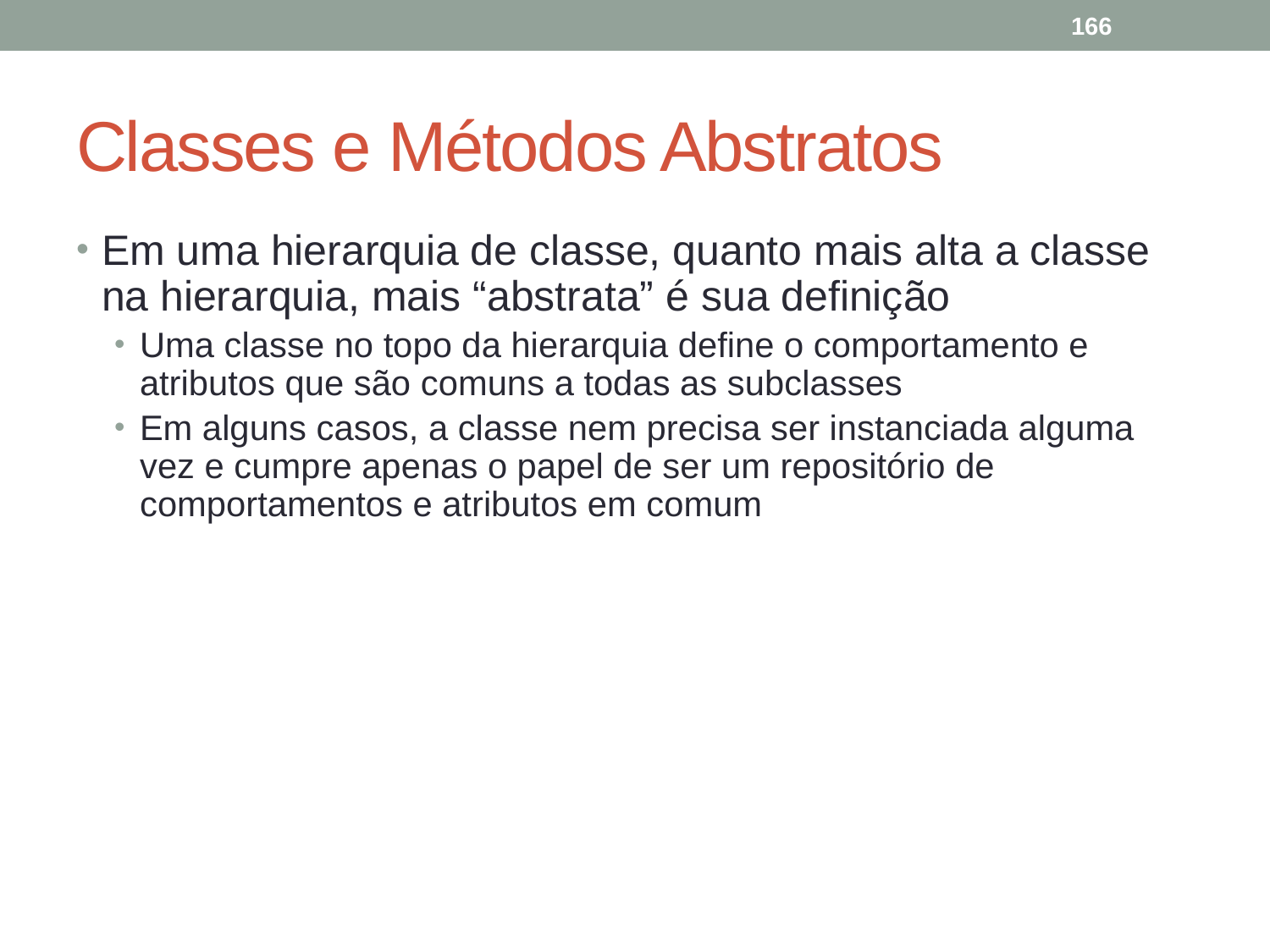

166
# Classes e Métodos Abstratos
Em uma hierarquia de classe, quanto mais alta a classe na hierarquia, mais “abstrata” é sua definição
Uma classe no topo da hierarquia define o comportamento e atributos que são comuns a todas as subclasses
Em alguns casos, a classe nem precisa ser instanciada alguma vez e cumpre apenas o papel de ser um repositório de comportamentos e atributos em comum